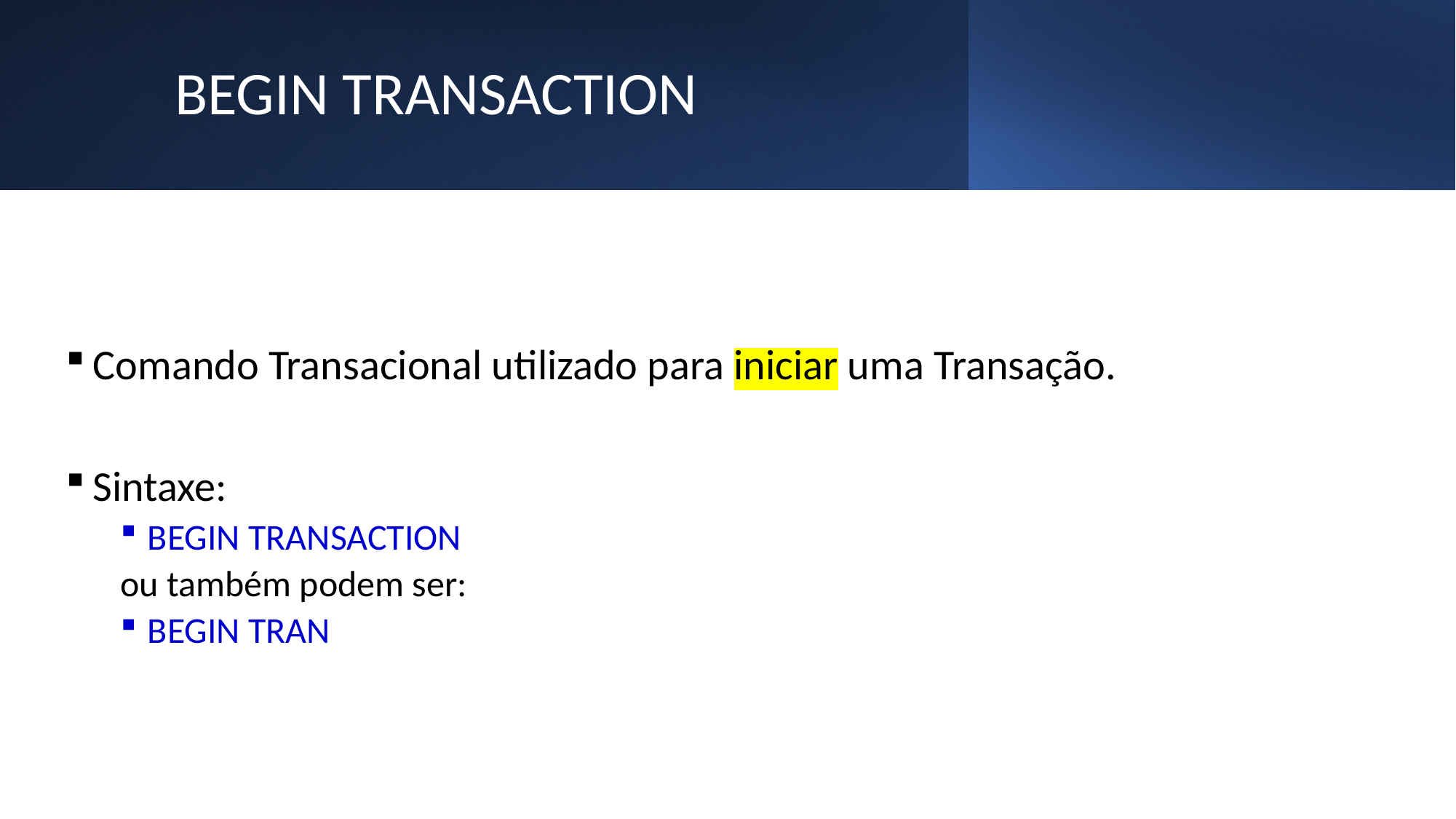

# BEGIN TRANSACTION
Comando Transacional utilizado para iniciar uma Transação.

Sintaxe:
BEGIN TRANSACTION
ou também podem ser:
BEGIN TRAN